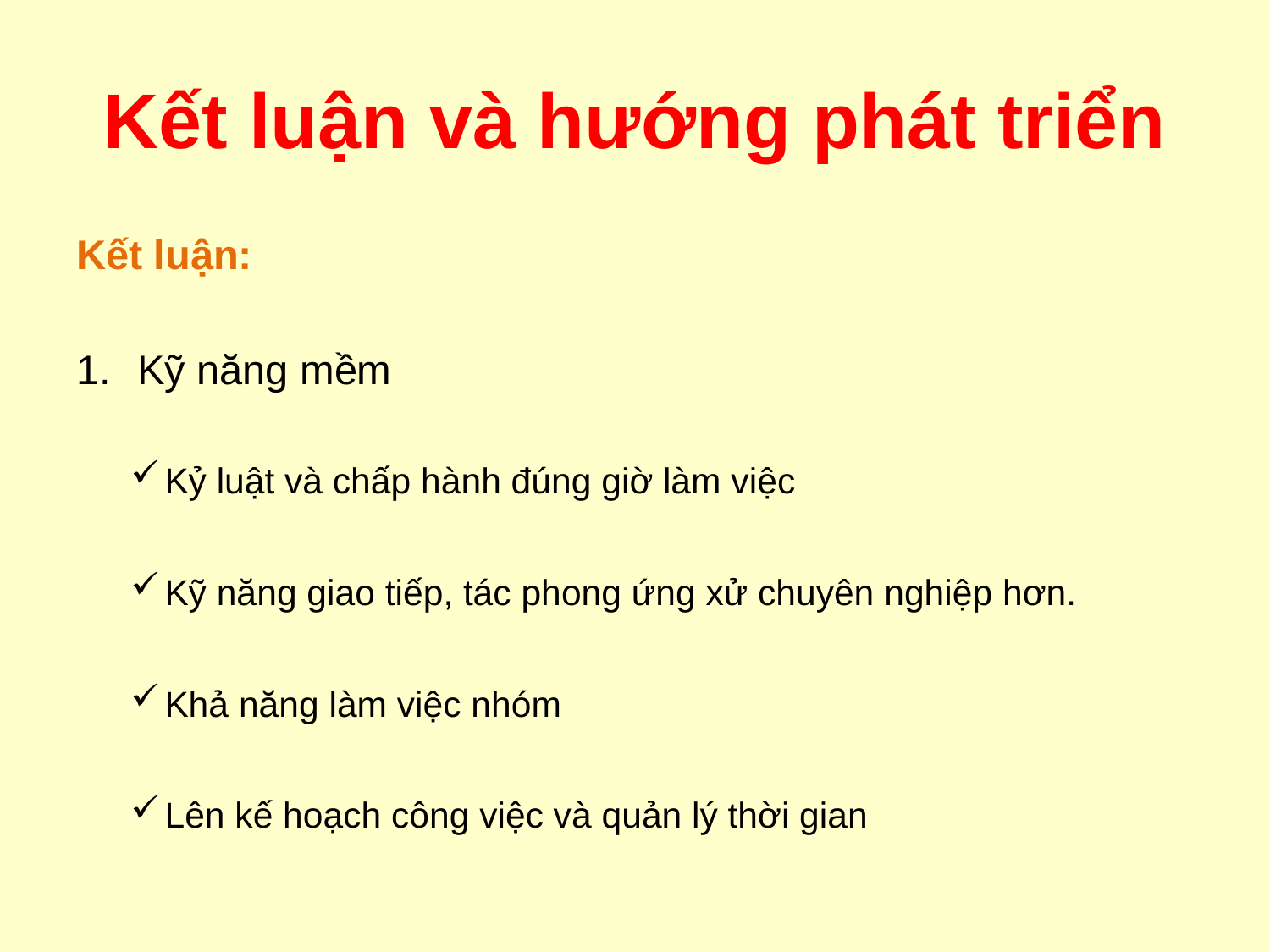

# Kết luận và hướng phát triển
Kết luận:

Kỹ năng mềm

Kỷ luật và chấp hành đúng giờ làm việc

Kỹ năng giao tiếp, tác phong ứng xử chuyên nghiệp hơn.

Khả năng làm việc nhóm

Lên kế hoạch công việc và quản lý thời gian